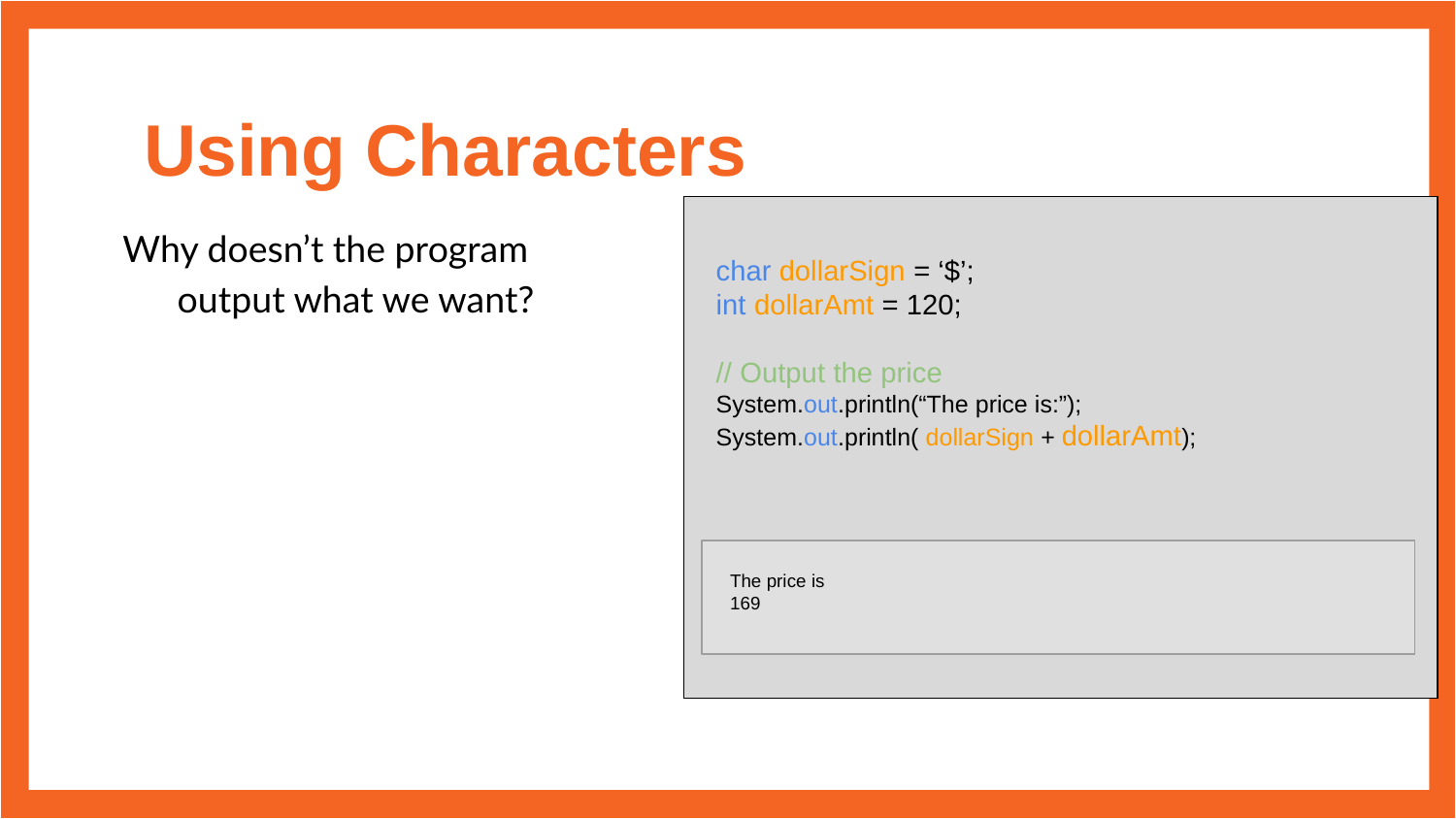

# Using Characters

Why doesn’t the program output what we want?
char dollarSign = ‘$’;
int dollarAmt = 120;

// Output the price
System.out.println(“The price is:”);
System.out.println( dollarSign + dollarAmt);

The price is
169